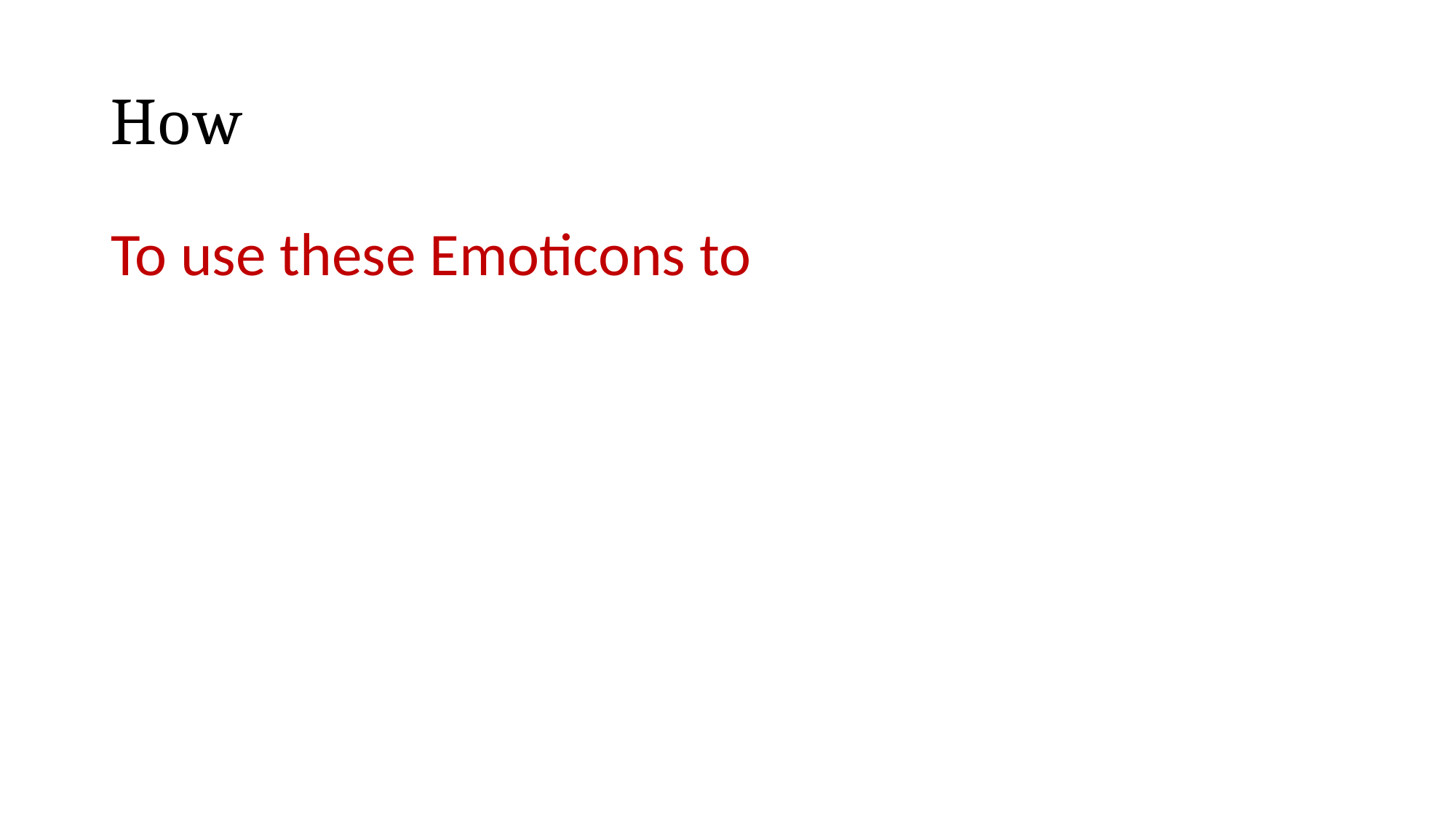

# How
To use these Emoticons to